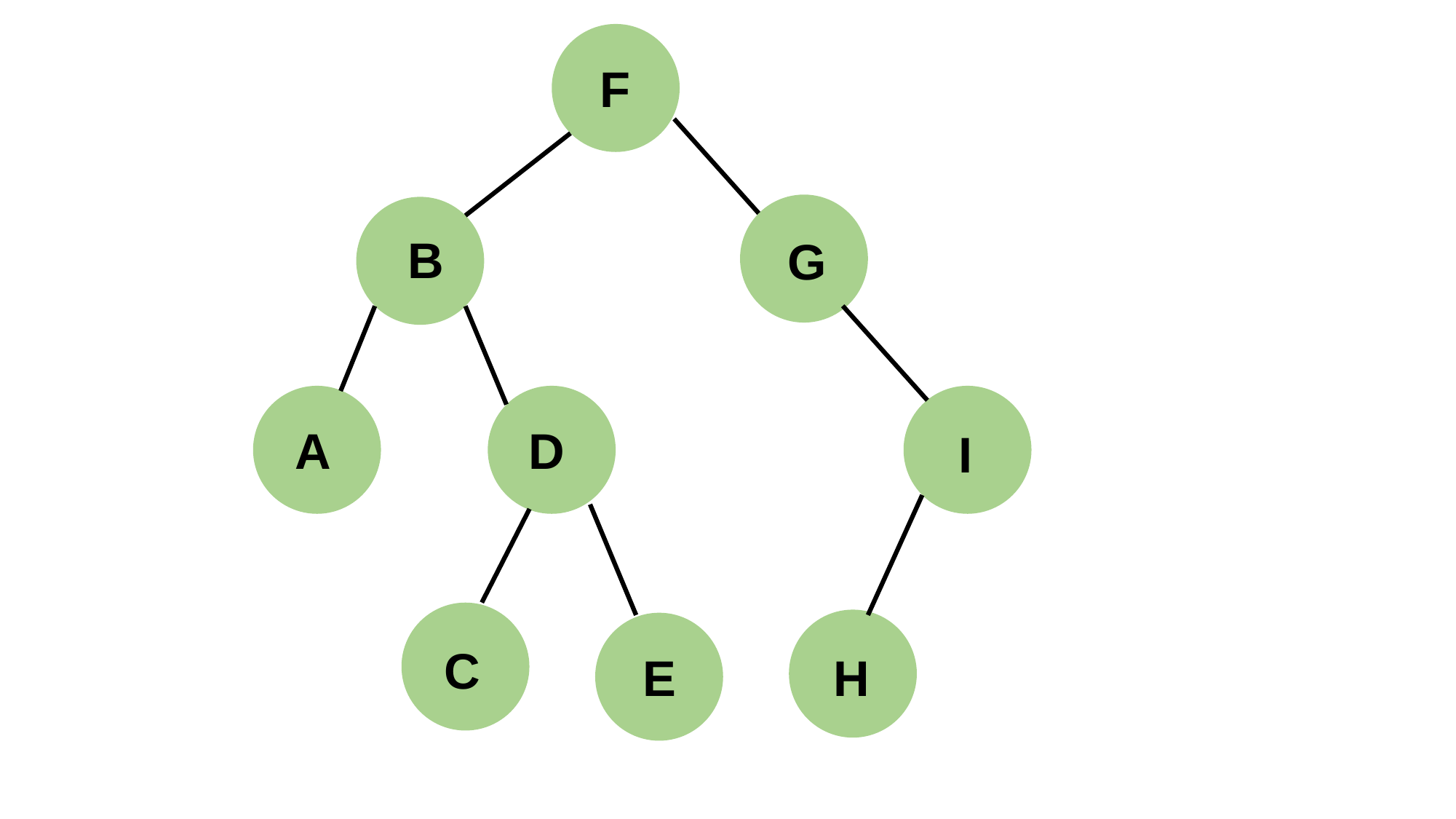

F

B
G

A
D
I

C
E
H